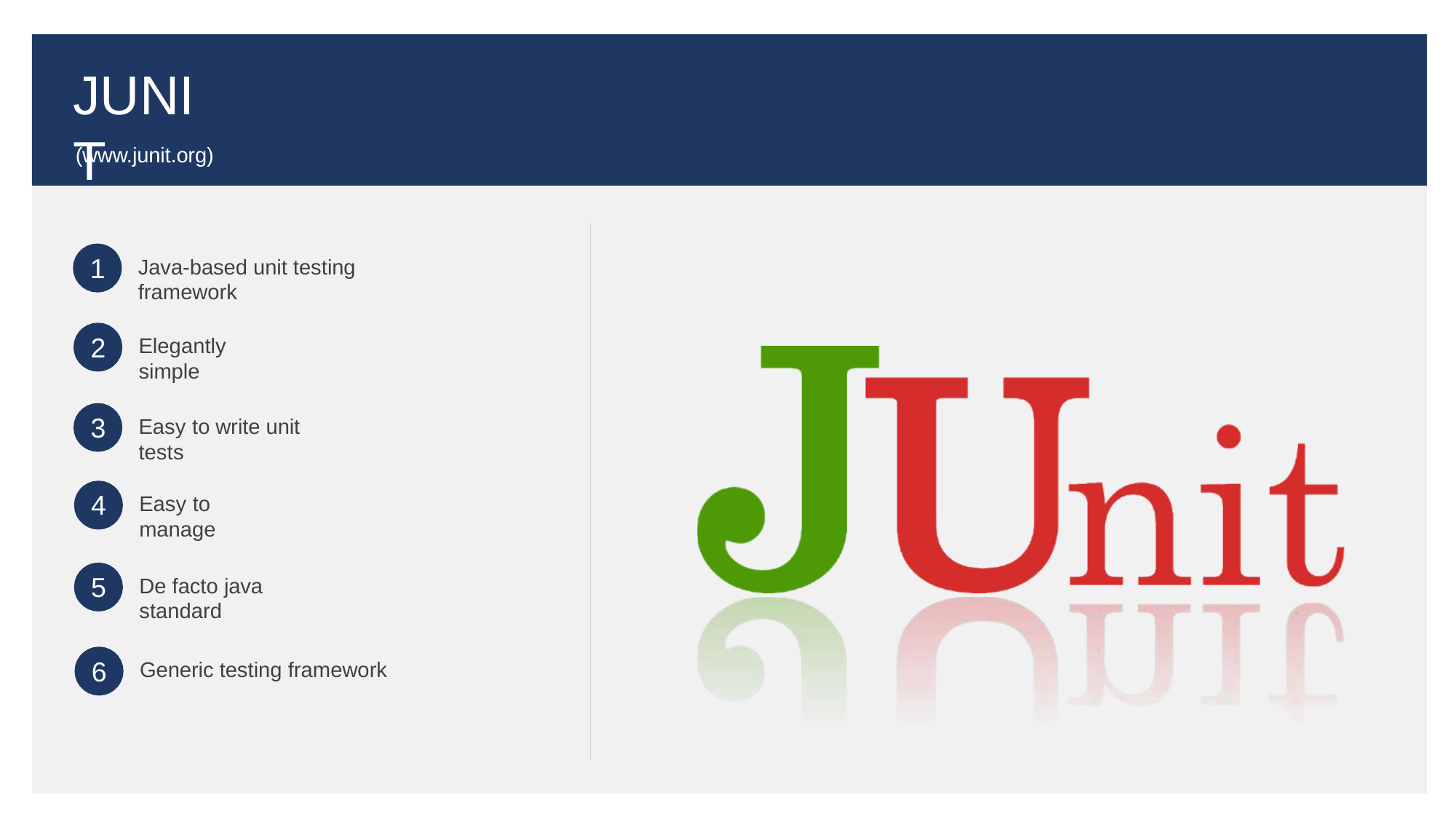

# JUNIT
(www.junit.org)

1
Java-based unit testing framework

2
Elegantly simple

3
Easy to write unit tests

4
Easy to manage

5
De facto java standard

6
Generic testing framework